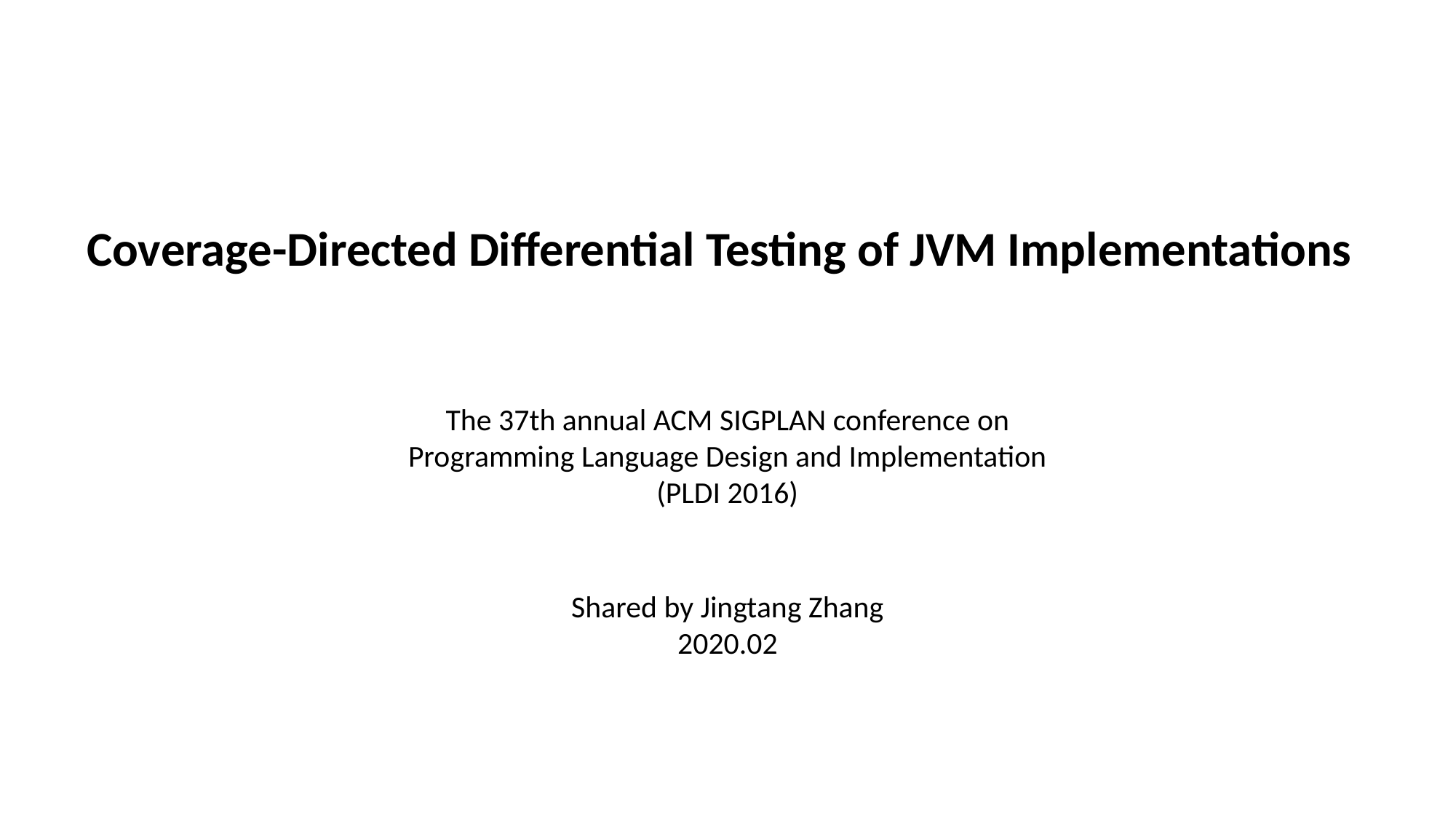

Coverage-Directed Differential Testing of JVM Implementations
The 37th annual ACM SIGPLAN conference on Programming Language Design and Implementation (PLDI 2016)
Shared by Jingtang Zhang
2020.02